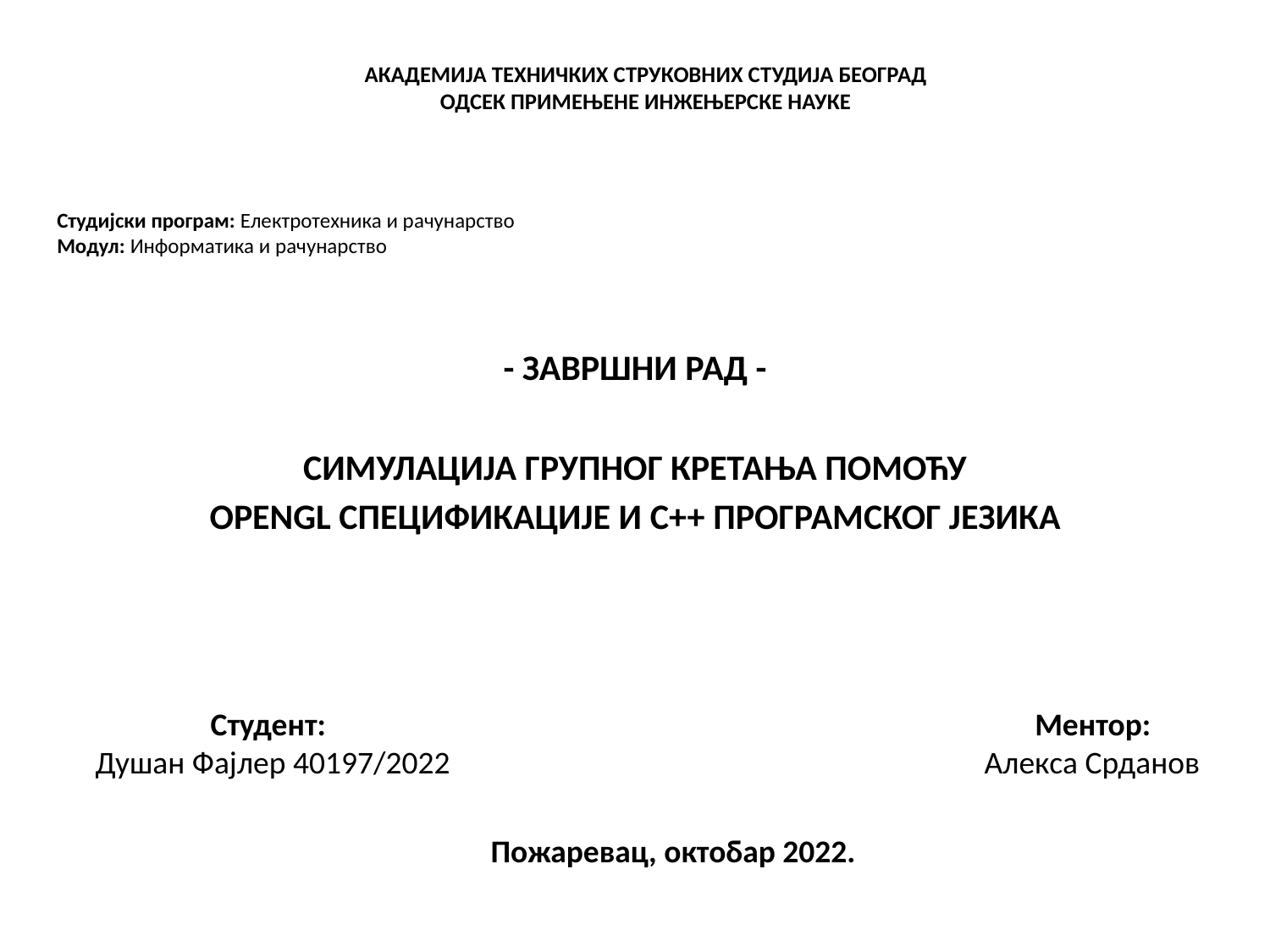

# АКАДЕМИЈА ТЕХНИЧКИХ СТРУКОВНИХ СТУДИЈА БЕОГРАД ОДСЕК ПРИМЕЊЕНЕ ИНЖЕЊЕРСКЕ НАУКЕ
Студијски програм: Електротехника и рачунарство
Модул: Информатика и рачунарство

- ЗАВРШНИ РАД -

СИМУЛАЦИЈА ГРУПНОГ КРЕТАЊА ПОМОЋУ
OPENGL СПЕЦИФИКАЦИЈЕ И C++ ПРОГРАМСКОГ ЈЕЗИКA
                Студент:						       Ментор:
Душан Фајлер 40197/2022					Алекса Срданов

Пожаревац, oктобар 2022.